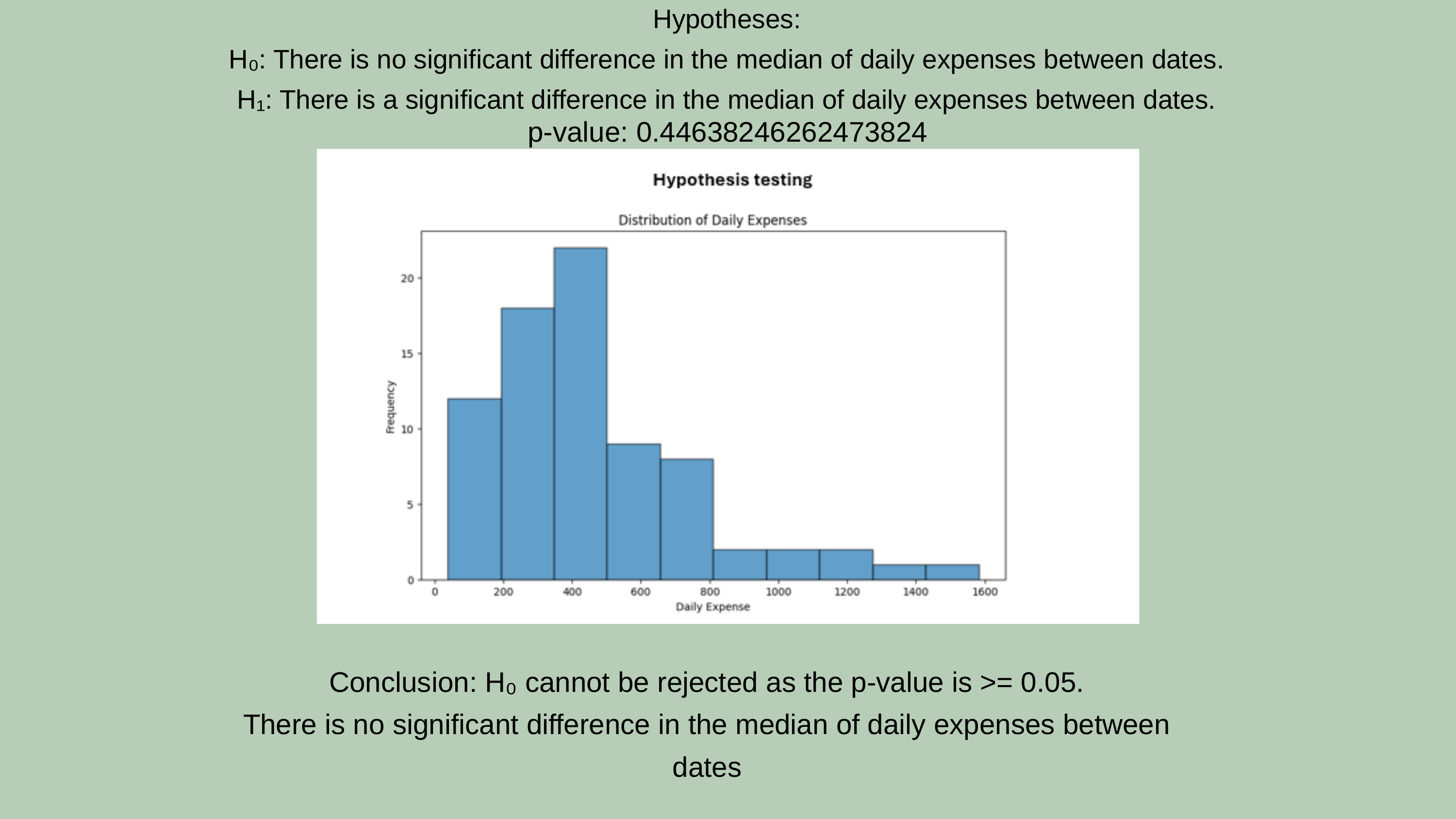

Hypotheses:
H₀: There is no significant difference in the median of daily expenses between dates.
H₁: There is a significant difference in the median of daily expenses between dates.

p-value: 0.44638246262473824

Conclusion: H₀ cannot be rejected as the p-value is >= 0.05.
There is no significant difference in the median of daily expenses between dates